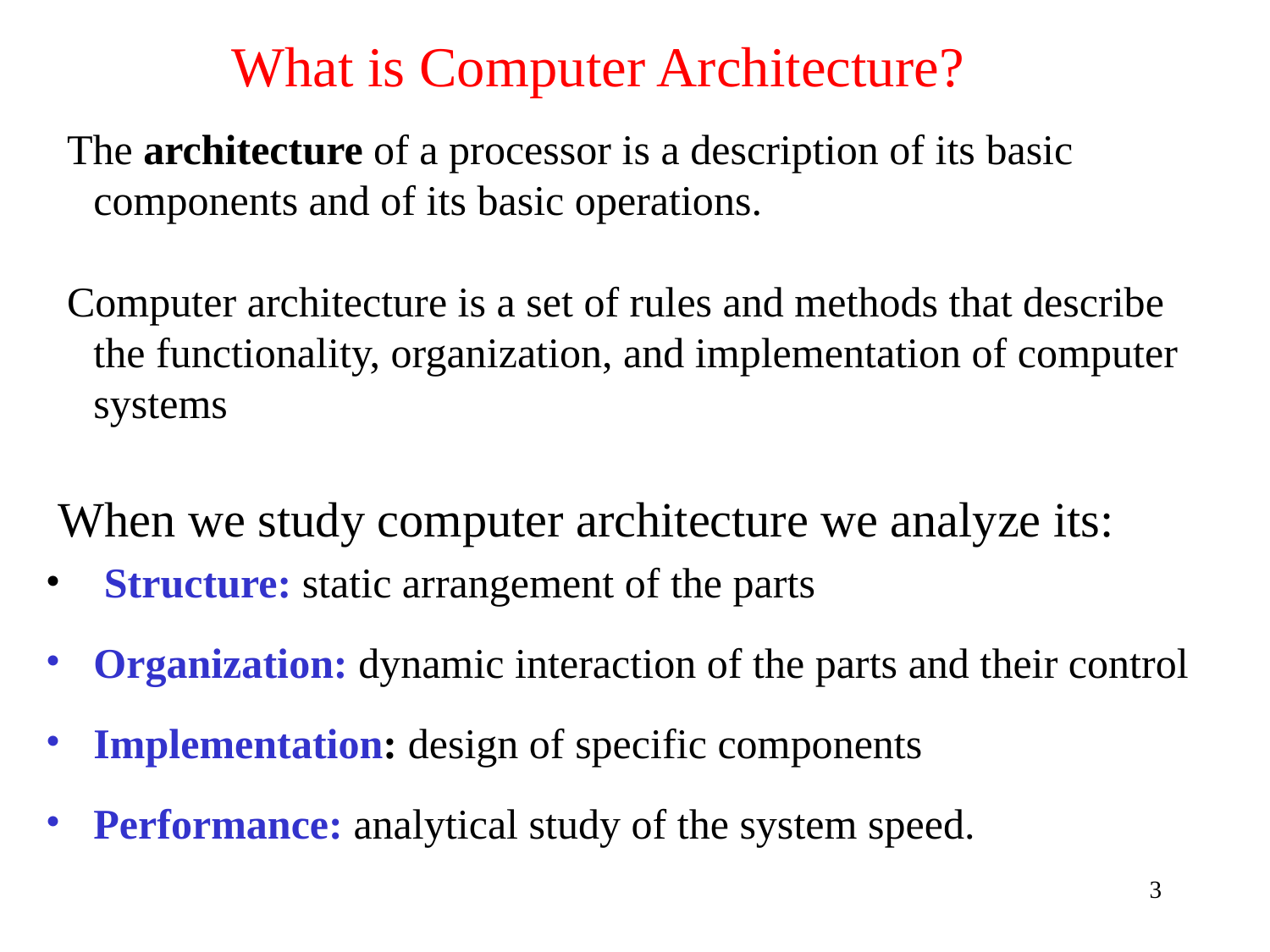

# What is Computer Architecture?
The architecture of a processor is a description of its basic components and of its basic operations.

Computer architecture is a set of rules and methods that describe the functionality, organization, and implementation of computer systems

 When we study computer architecture we analyze its:
 Structure: static arrangement of the parts
Organization: dynamic interaction of the parts and their control
Implementation: design of specific components
Performance: analytical study of the system speed.
3